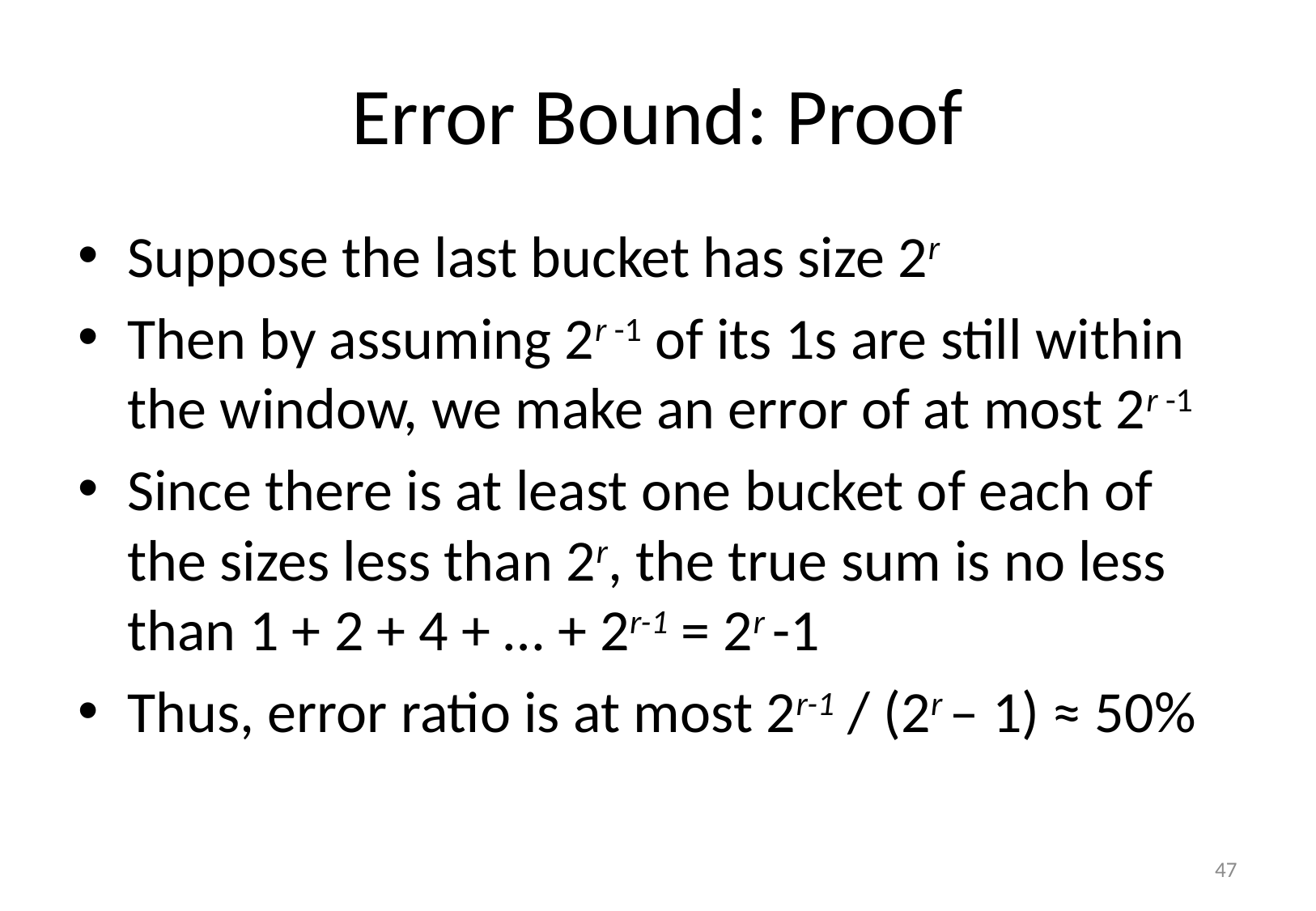

# Error Bound: Proof
Suppose the last bucket has size 2r
Then by assuming 2r -1 of its 1s are still within the window, we make an error of at most 2r -1
Since there is at least one bucket of each of the sizes less than 2r, the true sum is no less than 1 + 2 + 4 + … + 2r-1 = 2r -1
Thus, error ratio is at most 2r-1 / (2r – 1) ≈ 50%

47